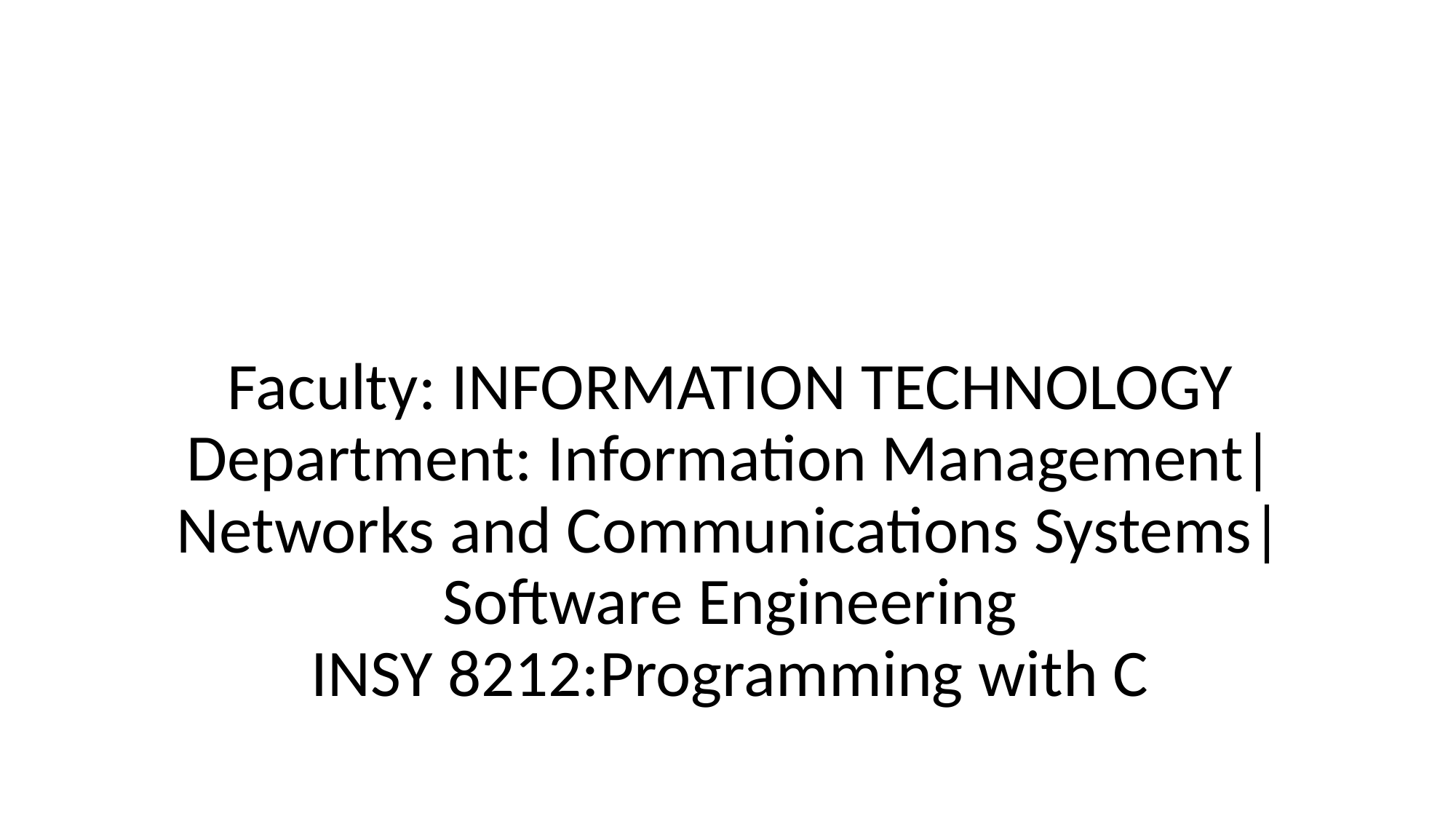

# Faculty: INFORMATION TECHNOLOGY Department: Information Management| Networks and Communications Systems| Software Engineering INSY 8212:Programming with C